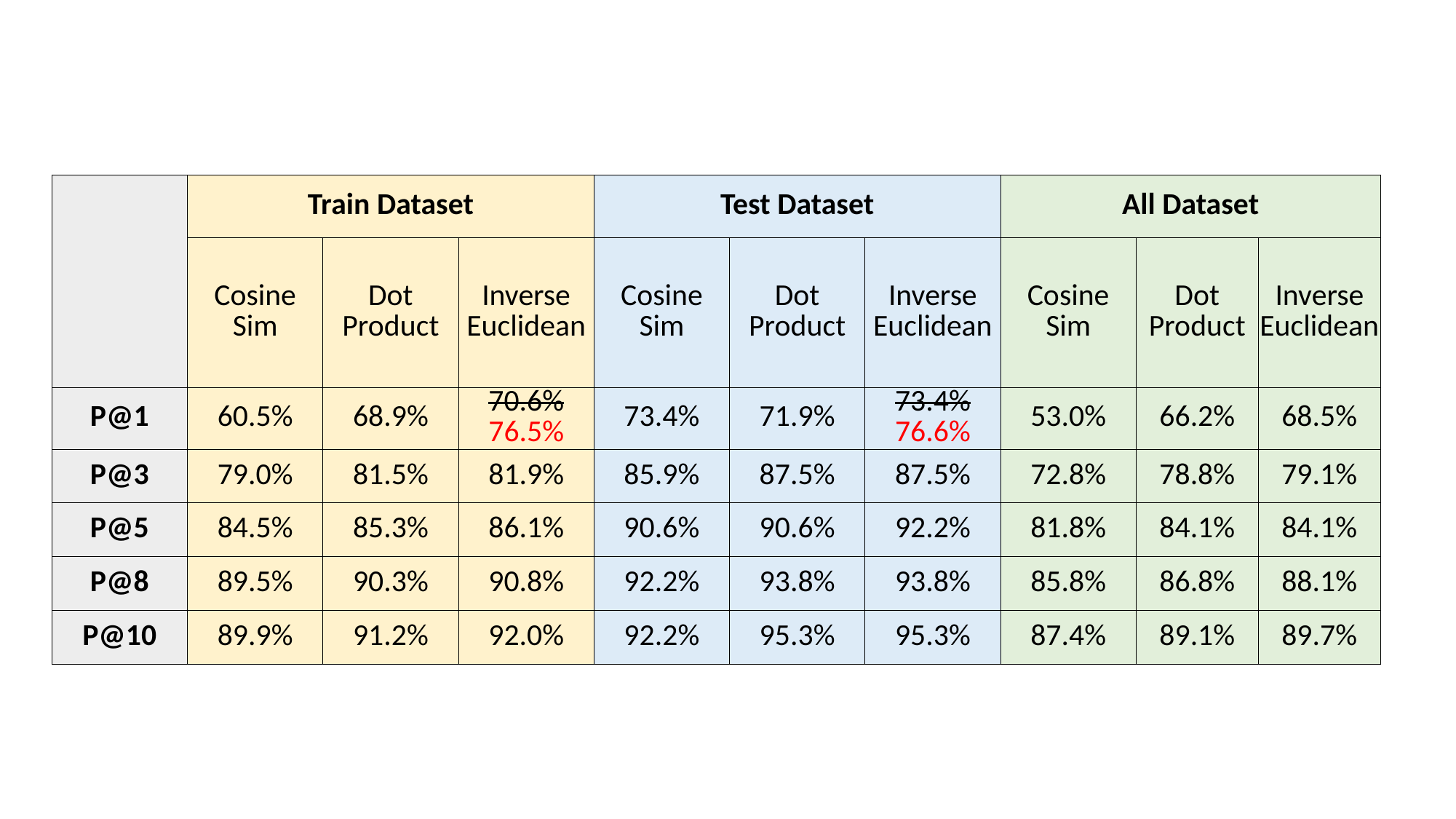

|  | Train Dataset |  |  | Test Dataset |  |  | All Dataset |  |  |
| --- | --- | --- | --- | --- | --- | --- | --- | --- | --- |
|  | Cosine Sim | Dot Product | Inverse Euclidean | Cosine Sim | Dot Product | Inverse Euclidean | Cosine Sim | Dot Product | Inverse Euclidean |
| P@1 | 60.5% | 68.9% | 70.6% 76.5% | 73.4% | 71.9% | 73.4% 76.6% | 53.0% | 66.2% | 68.5% |
| P@3 | 79.0% | 81.5% | 81.9% | 85.9% | 87.5% | 87.5% | 72.8% | 78.8% | 79.1% |
| P@5 | 84.5% | 85.3% | 86.1% | 90.6% | 90.6% | 92.2% | 81.8% | 84.1% | 84.1% |
| P@8 | 89.5% | 90.3% | 90.8% | 92.2% | 93.8% | 93.8% | 85.8% | 86.8% | 88.1% |
| P@10 | 89.9% | 91.2% | 92.0% | 92.2% | 95.3% | 95.3% | 87.4% | 89.1% | 89.7% |